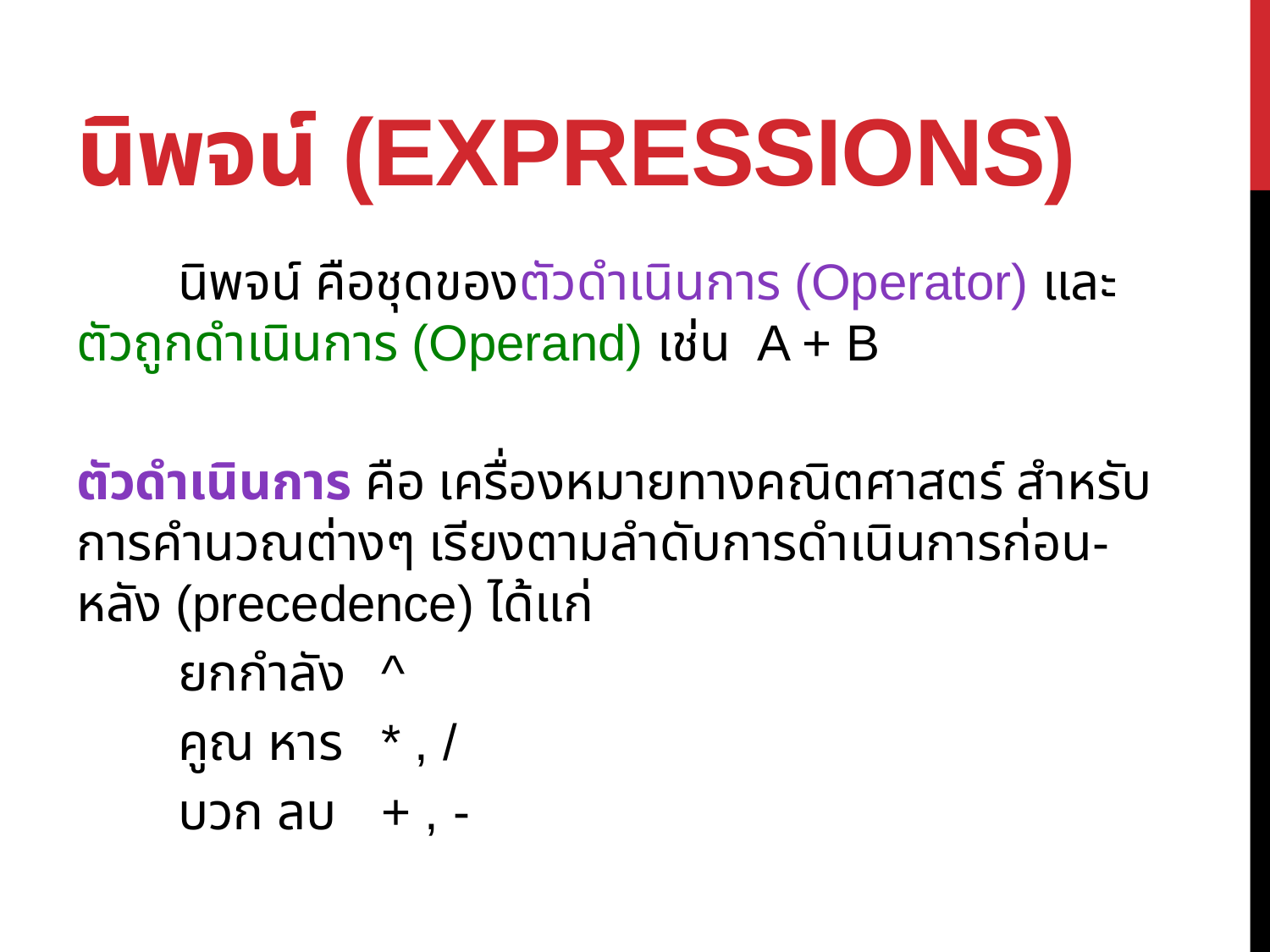

# นิพจน์ (expressions)
	นิพจน์ คือชุดของตัวดำเนินการ (Operator) และตัวถูกดำเนินการ (Operand) เช่น  A + B

ตัวดำเนินการ คือ เครื่องหมายทางคณิตศาสตร์ สำหรับการคำนวณต่างๆ เรียงตามลำดับการดำเนินการก่อน-หลัง (precedence) ได้แก่
	ยกกำลัง 	^
	คูณ หาร 	* , /
	บวก ลบ 	+ , -